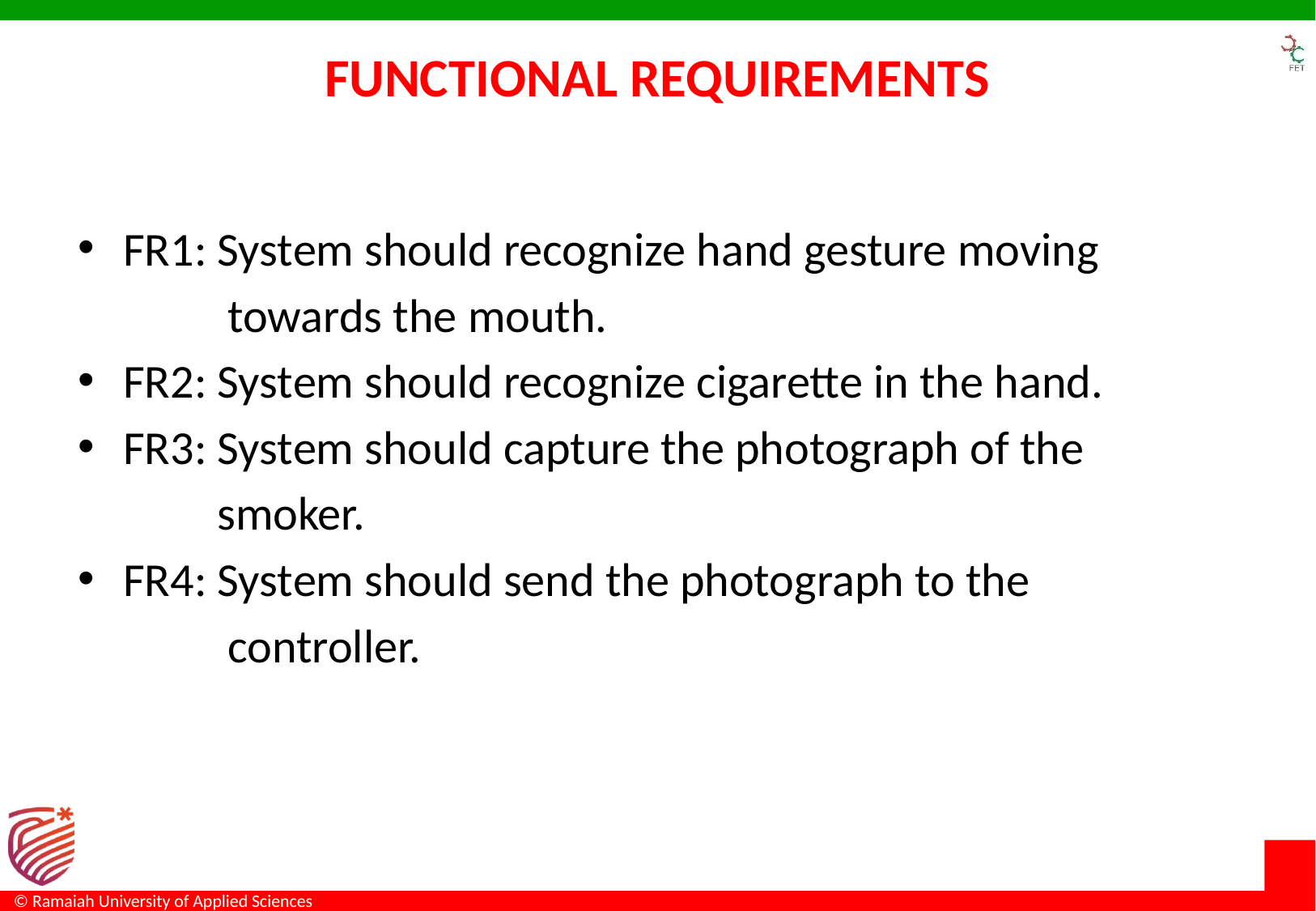

# FUNCTIONAL REQUIREMENTS
FR1: System should recognize hand gesture moving
              towards the mouth.
FR2: System should recognize cigarette in the hand.
FR3: System should capture the photograph of the
             smoker.
FR4: System should send the photograph to the
              controller.